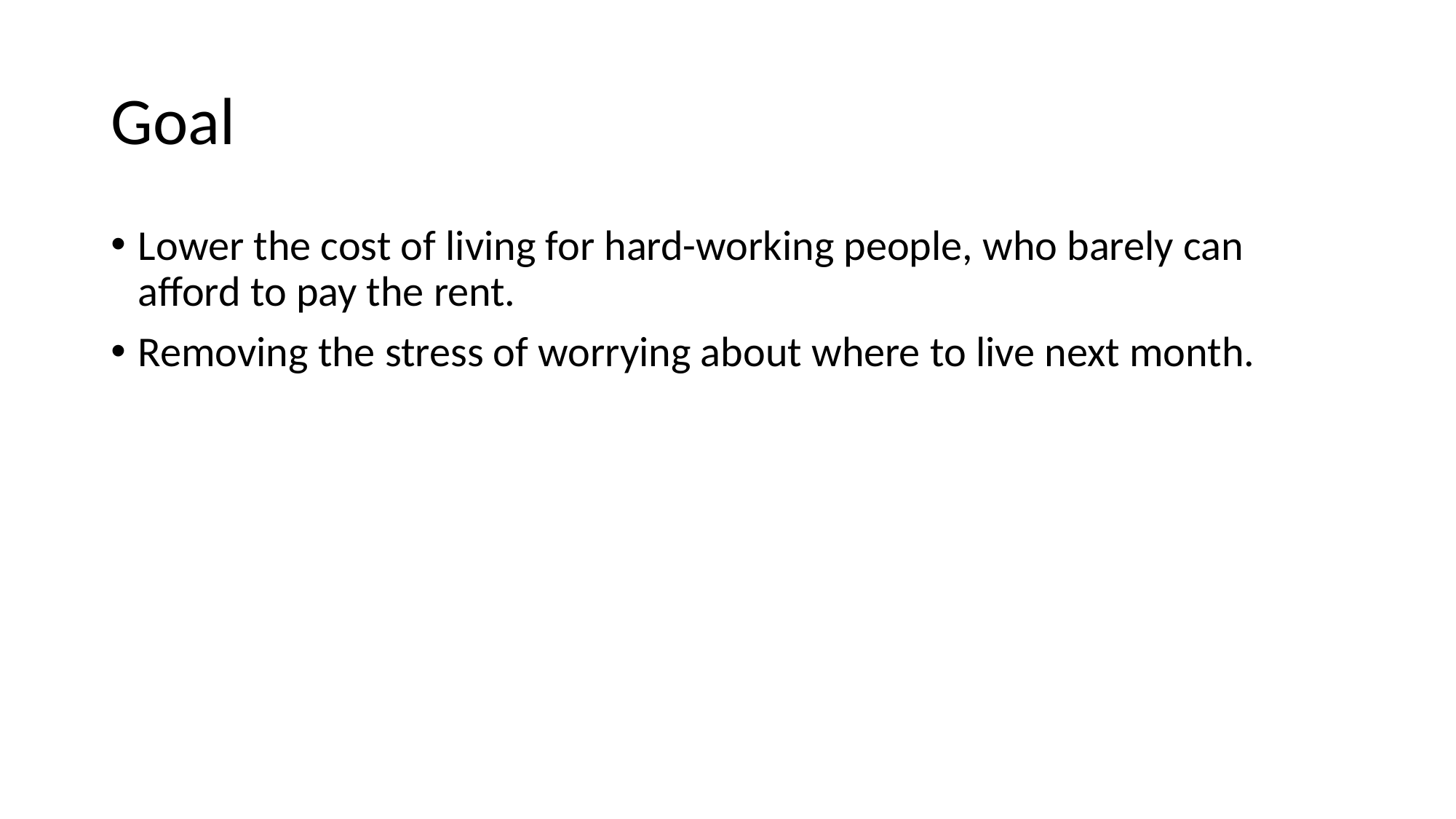

# Goal
Lower the cost of living for hard-working people, who barely can afford to pay the rent.
Removing the stress of worrying about where to live next month.